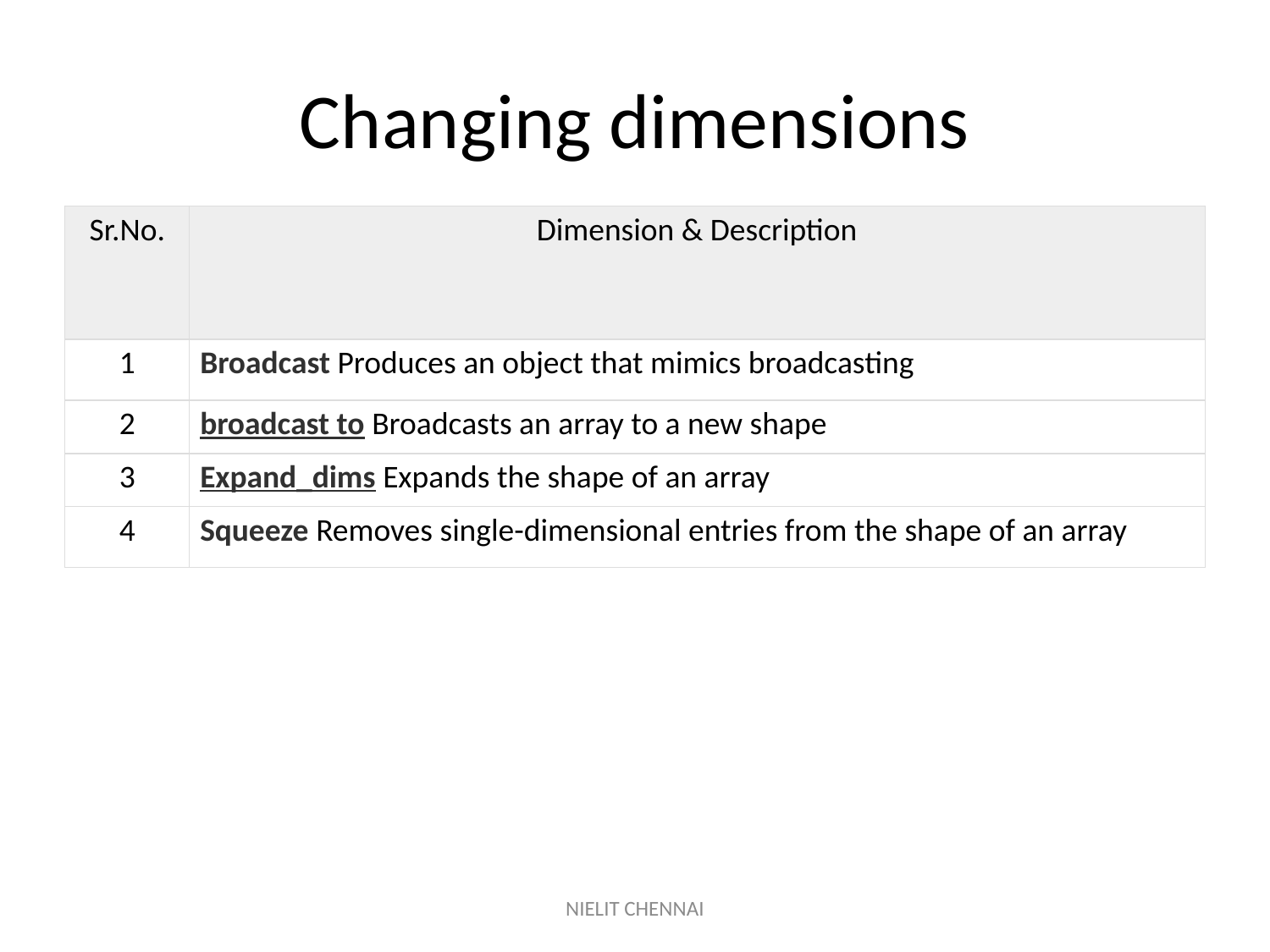

# Changing dimensions
| Sr.No. | Dimension & Description |
| --- | --- |
| 1 | Broadcast Produces an object that mimics broadcasting |
| 2 | broadcast to Broadcasts an array to a new shape |
| 3 | Expand\_dims Expands the shape of an array |
| 4 | Squeeze Removes single-dimensional entries from the shape of an array |
NIELIT CHENNAI